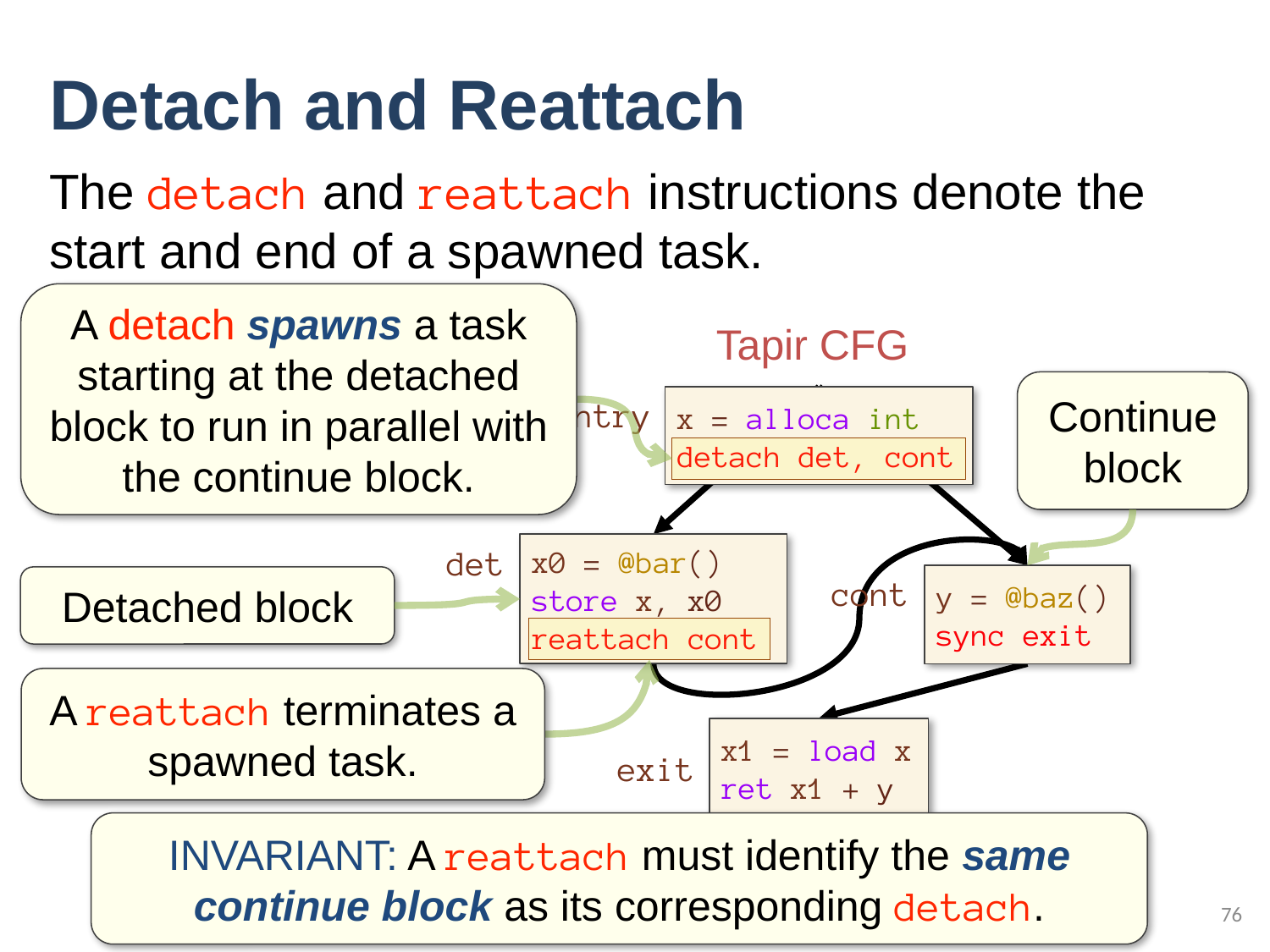

# Detach and Reattach
The detach and reattach instructions denote the start and end of a spawned task.
A detach spawns a task starting at the detached block to run in parallel with the continue block.
Tapir CFG
Continue block
entry
x = alloca int
detach det, cont

det
x0 = @bar()
store x, x0
reattach cont
cont
y = @baz()
sync exit
Detached block

A reattach terminates a spawned task.
x1 = load x
ret x1 + y
exit
Invariant: A reattach must identify the same continue block as its corresponding detach.
76